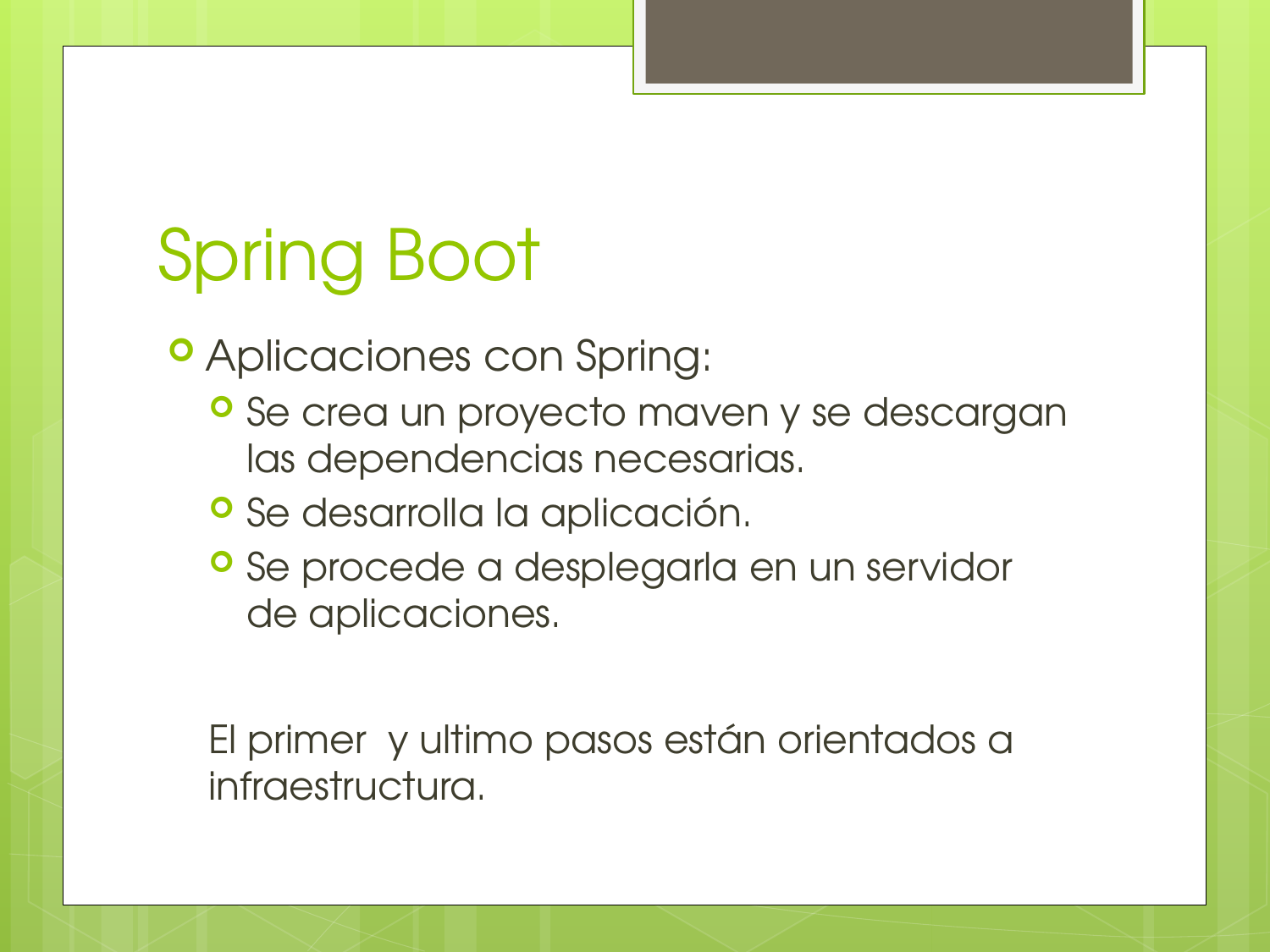

# Spring Boot
Aplicaciones con Spring:
Se crea un proyecto maven y se descargan las dependencias necesarias.
Se desarrolla la aplicación.
Se procede a desplegarla en un servidor de aplicaciones.

El primer  y ultimo pasos están orientados a infraestructura.